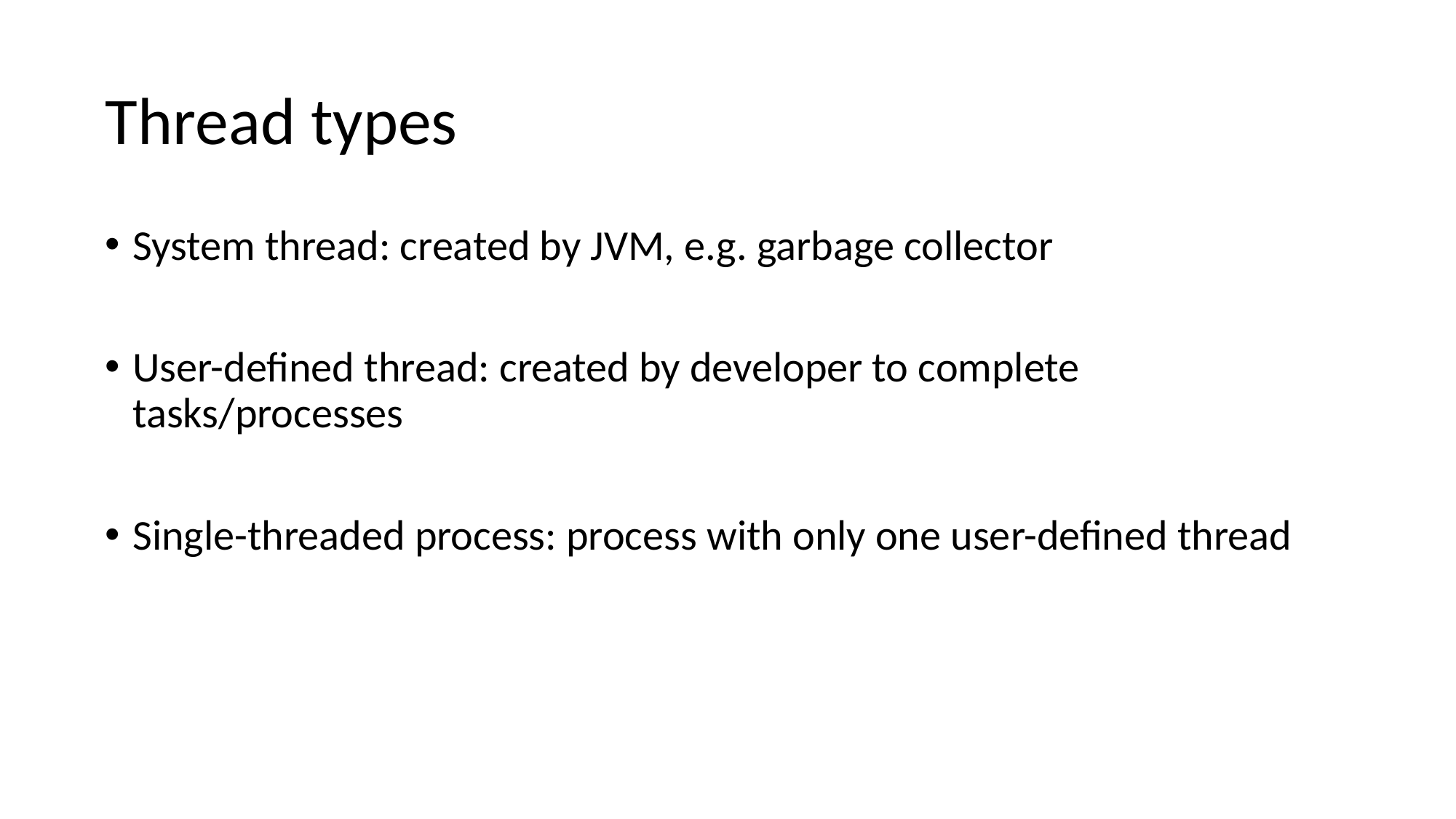

# Thread types
System thread: created by JVM, e.g. garbage collector

User-defined thread: created by developer to complete tasks/processes

Single-threaded process: process with only one user-defined thread